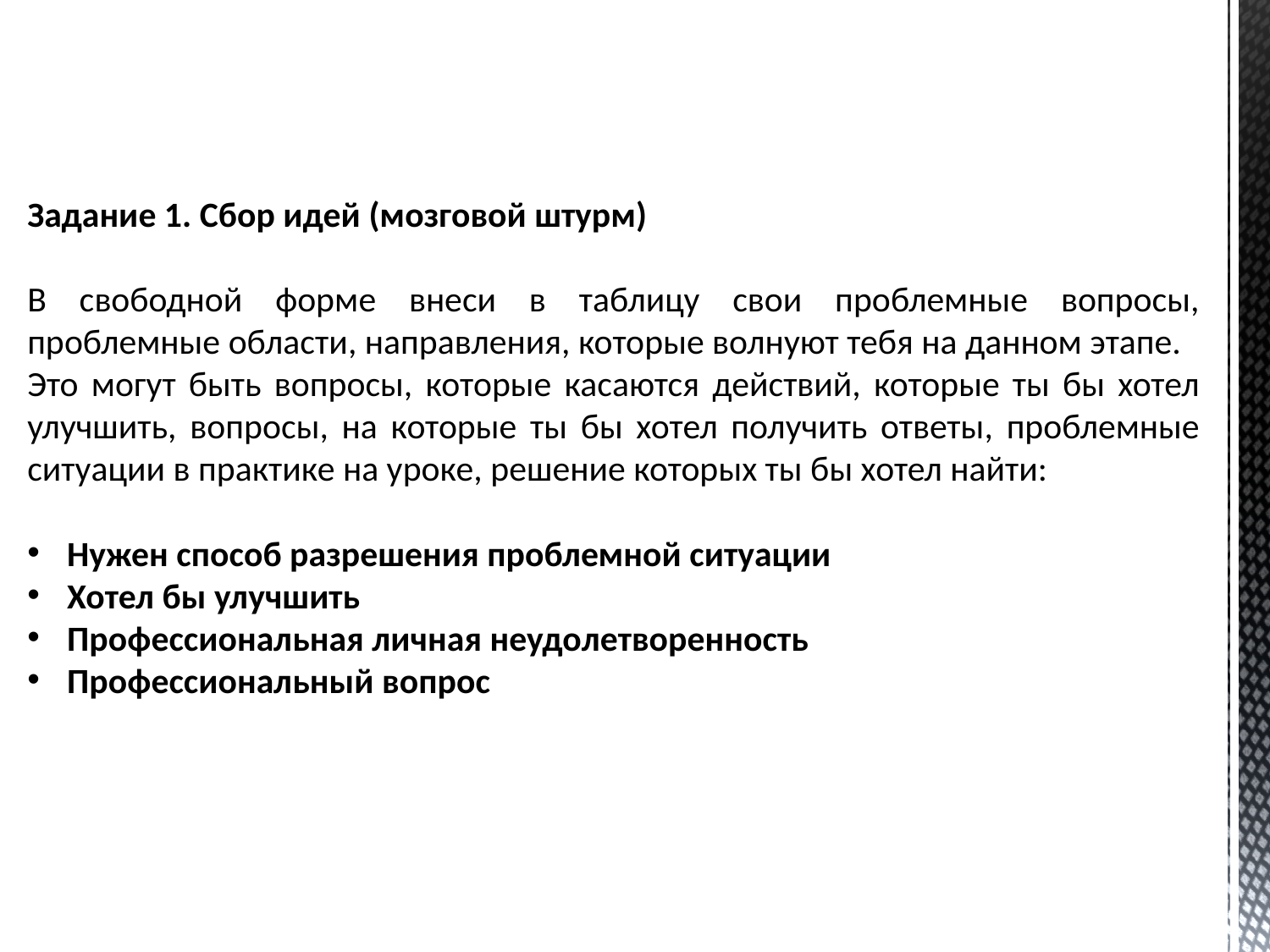

Задание 1. Сбор идей (мозговой штурм)

В свободной форме внеси в таблицу свои проблемные вопросы, проблемные области, направления, которые волнуют тебя на данном этапе.
Это могут быть вопросы, которые касаются действий, которые ты бы хотел улучшить, вопросы, на которые ты бы хотел получить ответы, проблемные ситуации в практике на уроке, решение которых ты бы хотел найти:

Нужен способ разрешения проблемной ситуации
Хотел бы улучшить
Профессиональная личная неудолетворенность
Профессиональный вопрос